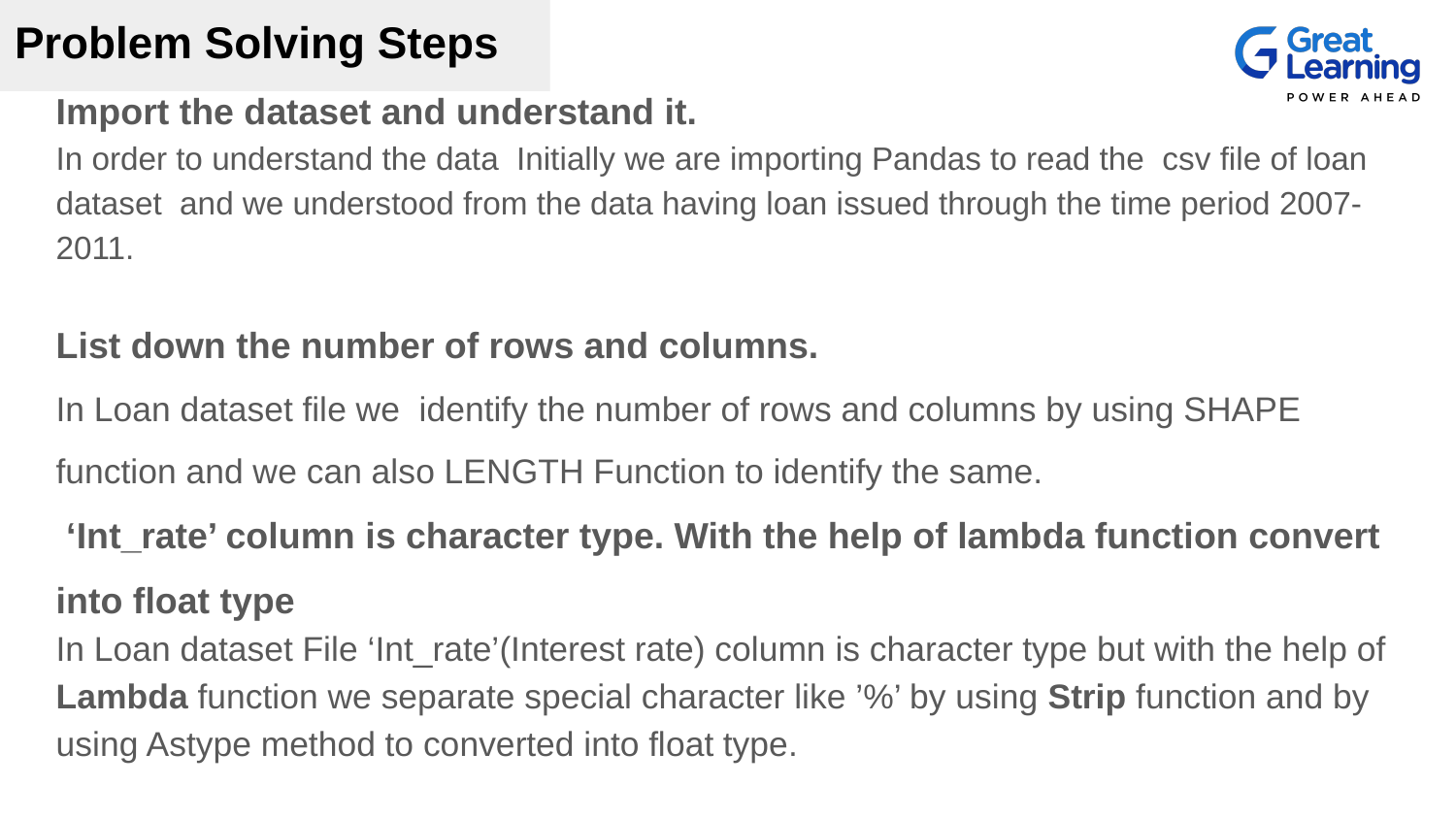

# Problem Solving Steps
Import the dataset and understand it.
In order to understand the data  Initially we are importing Pandas to read the  csv file of loan dataset  and we understood from the data having loan issued through the time period 2007-2011.

List down the number of rows and columns.
In Loan dataset file we  identify the number of rows and columns by using SHAPE function and we can also LENGTH Function to identify the same.
 ‘Int_rate’ column is character type. With the help of lambda function convert   into float type
In Loan dataset File ‘Int_rate’(Interest rate) column is character type but with the help of Lambda function we separate special character like ’%’ by using Strip function and by using Astype method to converted into float type.